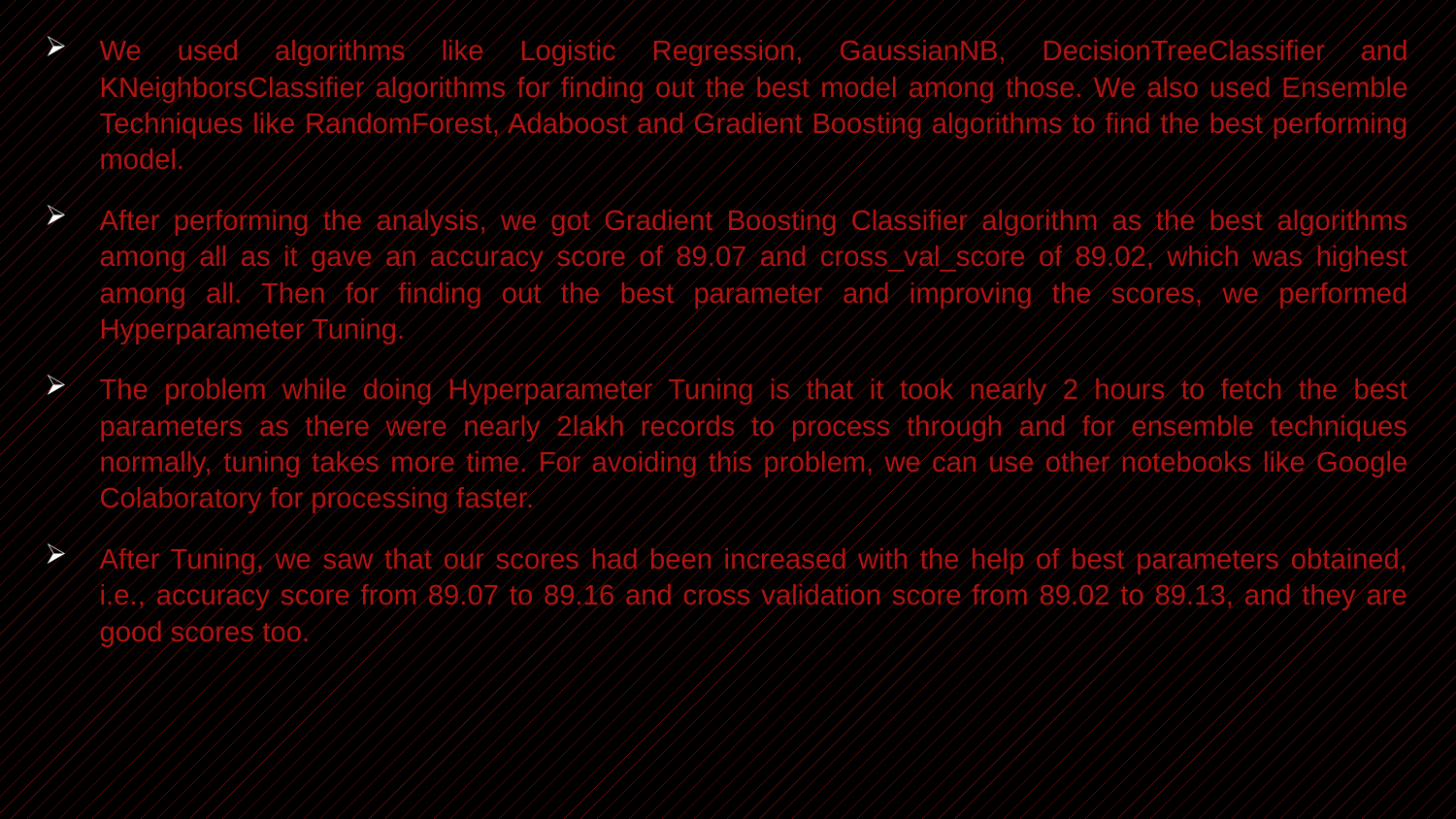

We used algorithms like Logistic Regression, GaussianNB, DecisionTreeClassifier and KNeighborsClassifier algorithms for finding out the best model among those. We also used Ensemble Techniques like RandomForest, Adaboost and Gradient Boosting algorithms to find the best performing model.
After performing the analysis, we got Gradient Boosting Classifier algorithm as the best algorithms among all as it gave an accuracy score of 89.07 and cross_val_score of 89.02, which was highest among all. Then for finding out the best parameter and improving the scores, we performed Hyperparameter Tuning.
The problem while doing Hyperparameter Tuning is that it took nearly 2 hours to fetch the best parameters as there were nearly 2lakh records to process through and for ensemble techniques normally, tuning takes more time. For avoiding this problem, we can use other notebooks like Google Colaboratory for processing faster.
After Tuning, we saw that our scores had been increased with the help of best parameters obtained, i.e., accuracy score from 89.07 to 89.16 and cross validation score from 89.02 to 89.13, and they are good scores too.